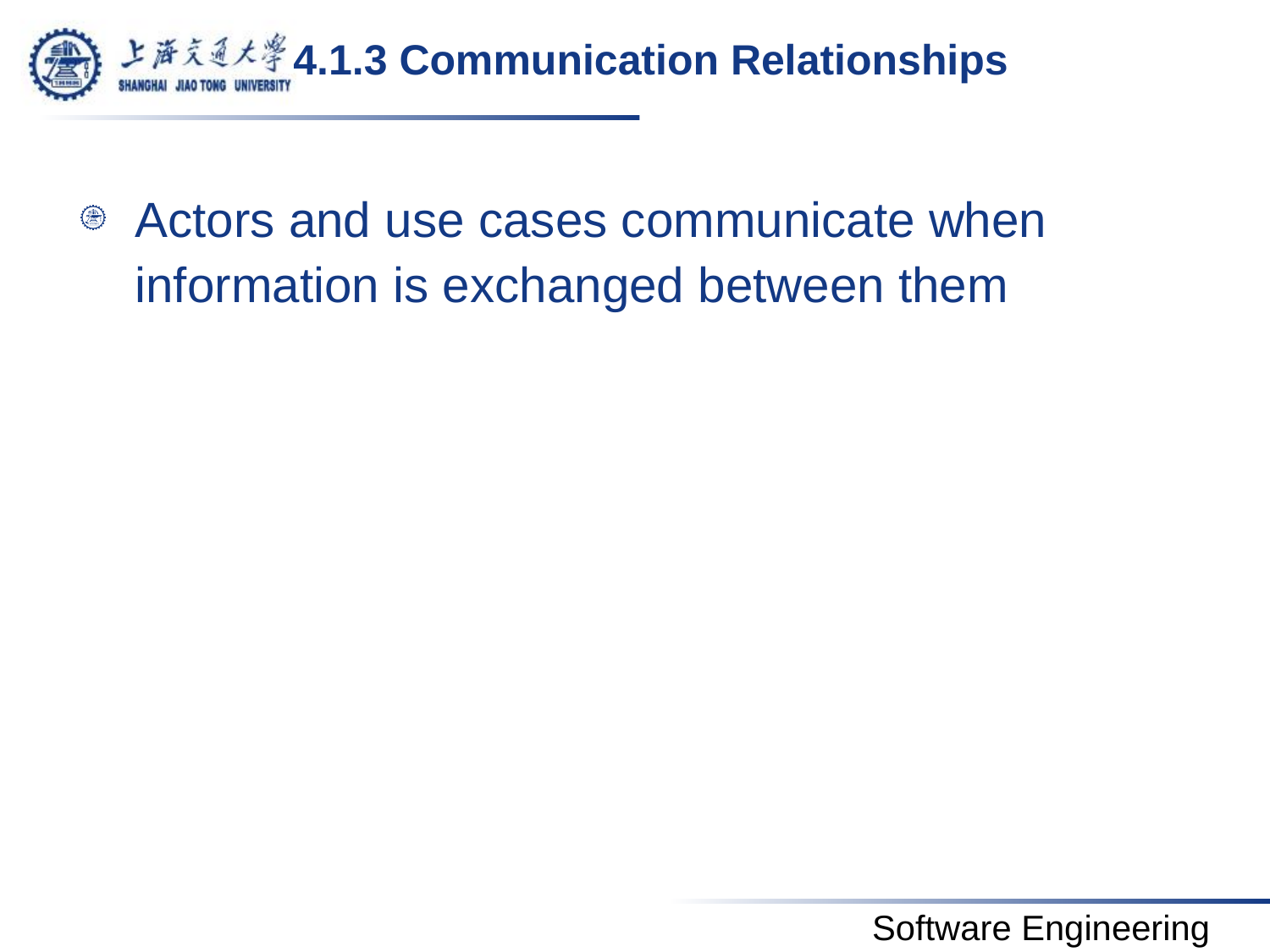

# 4.1.3 Communication Relationships
Actors and use cases communicate when information is exchanged between them